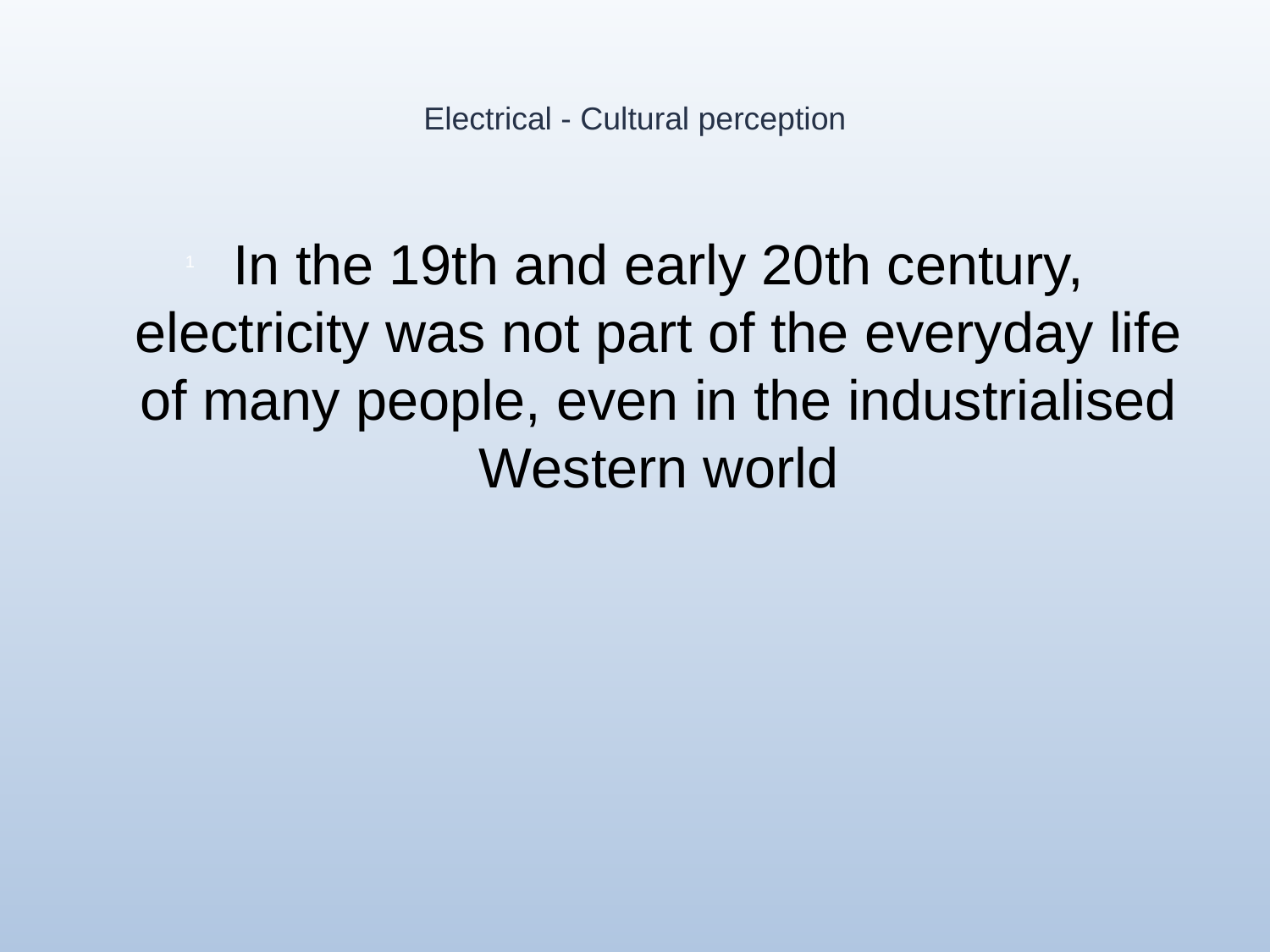

# Electrical - Cultural perception
In the 19th and early 20th century, electricity was not part of the everyday life of many people, even in the industrialised Western world